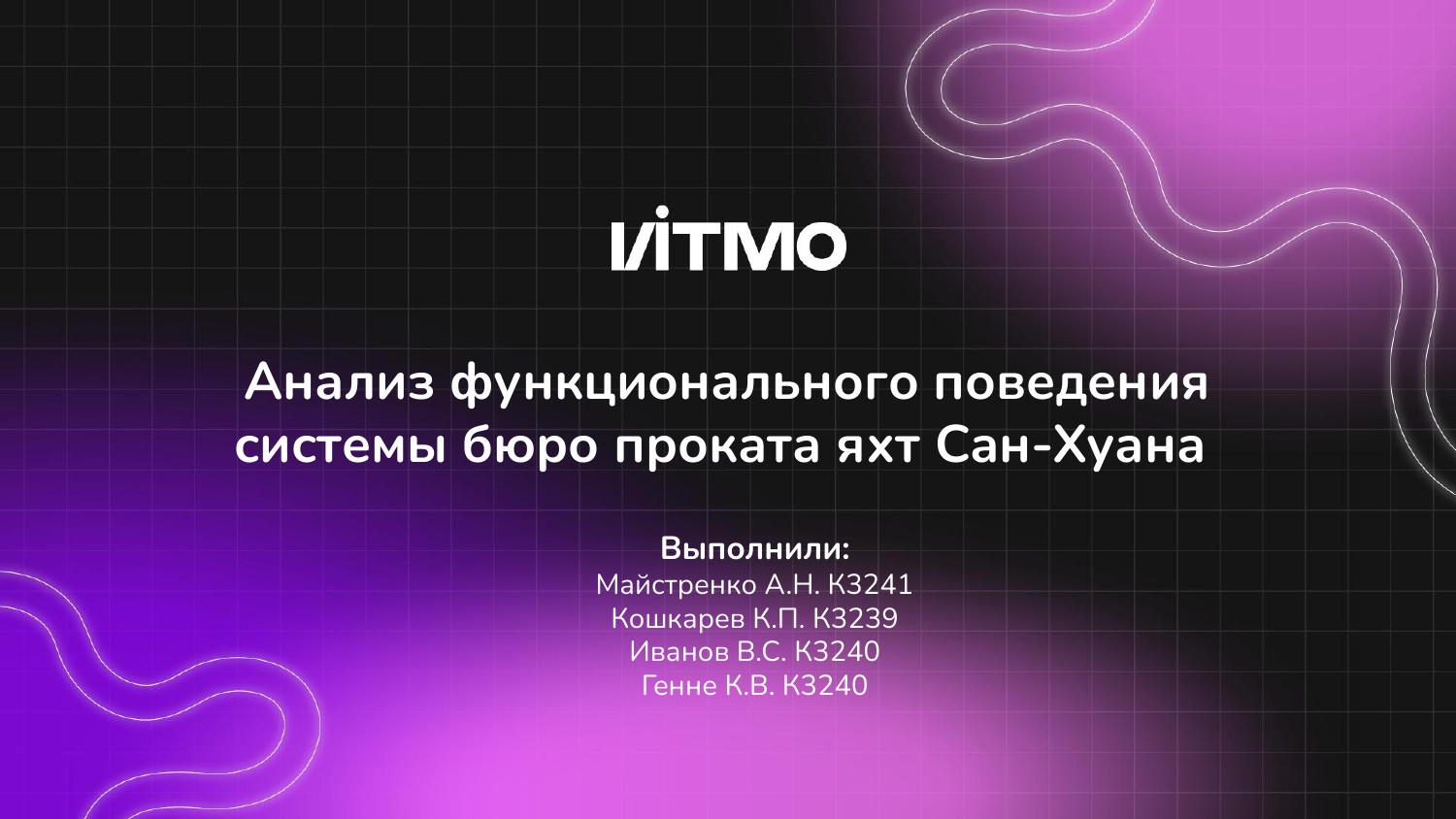

Анализ функционального поведения системы бюро проката яхт Сан-Хуана
#
Выполнили:
Майстренко А.Н. К3241
Кошкарев К.П. К3239
Иванов В.С. К3240
Генне К.В. К3240